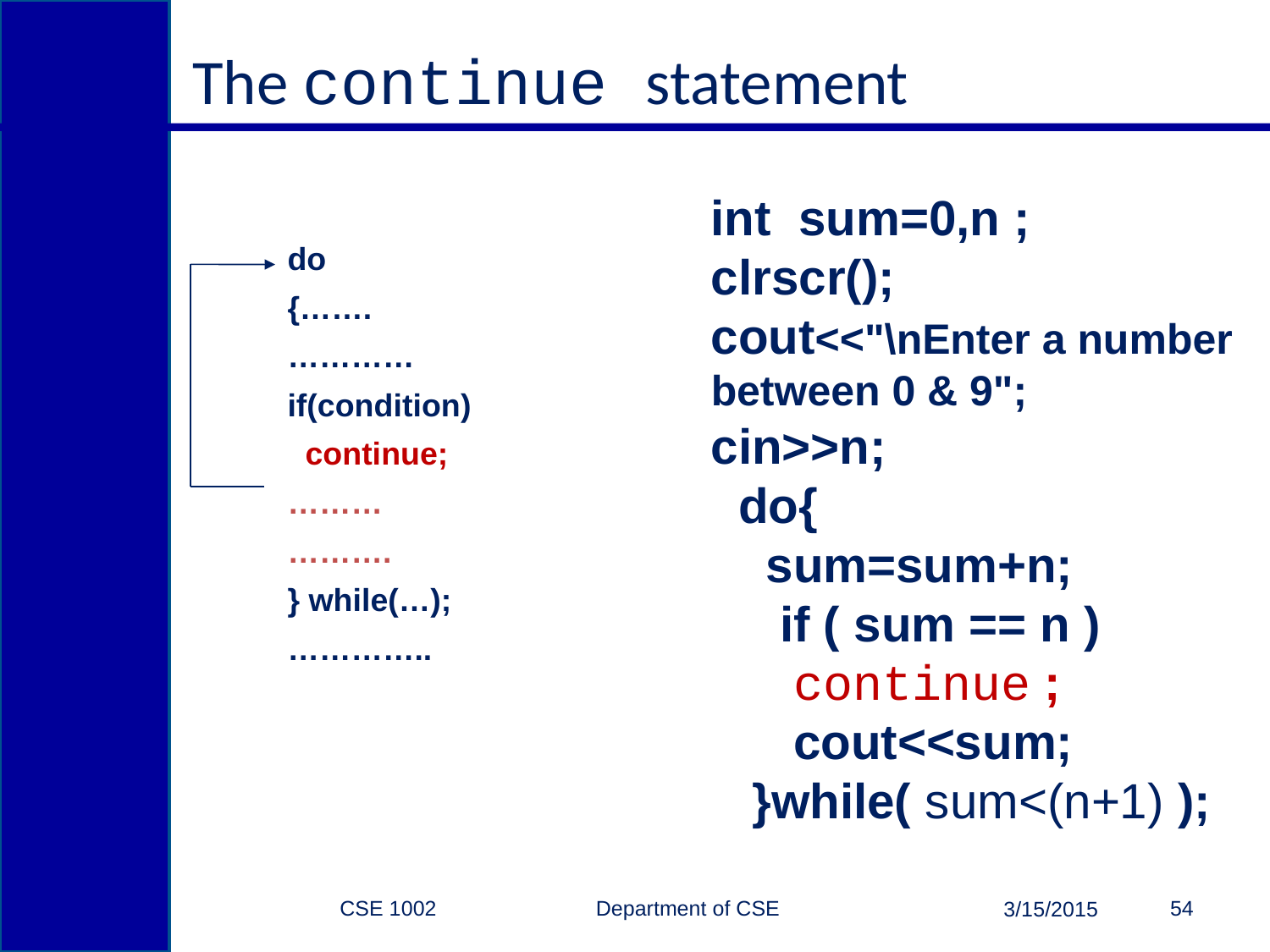

# The continue statement
int  sum=0,n ;
clrscr();
cout<<"\nEnter a number between 0 & 9";
cin>>n;
  do{
    sum=sum+n;
     if ( sum == n )
      continue ;
      cout<<sum;
   }while( sum<(n+1) );
do
{…….
…………
if(condition)
  continue;
………
……….
} while(…);
…………..

CSE 1002                           Department of CSE
54
3/15/2015